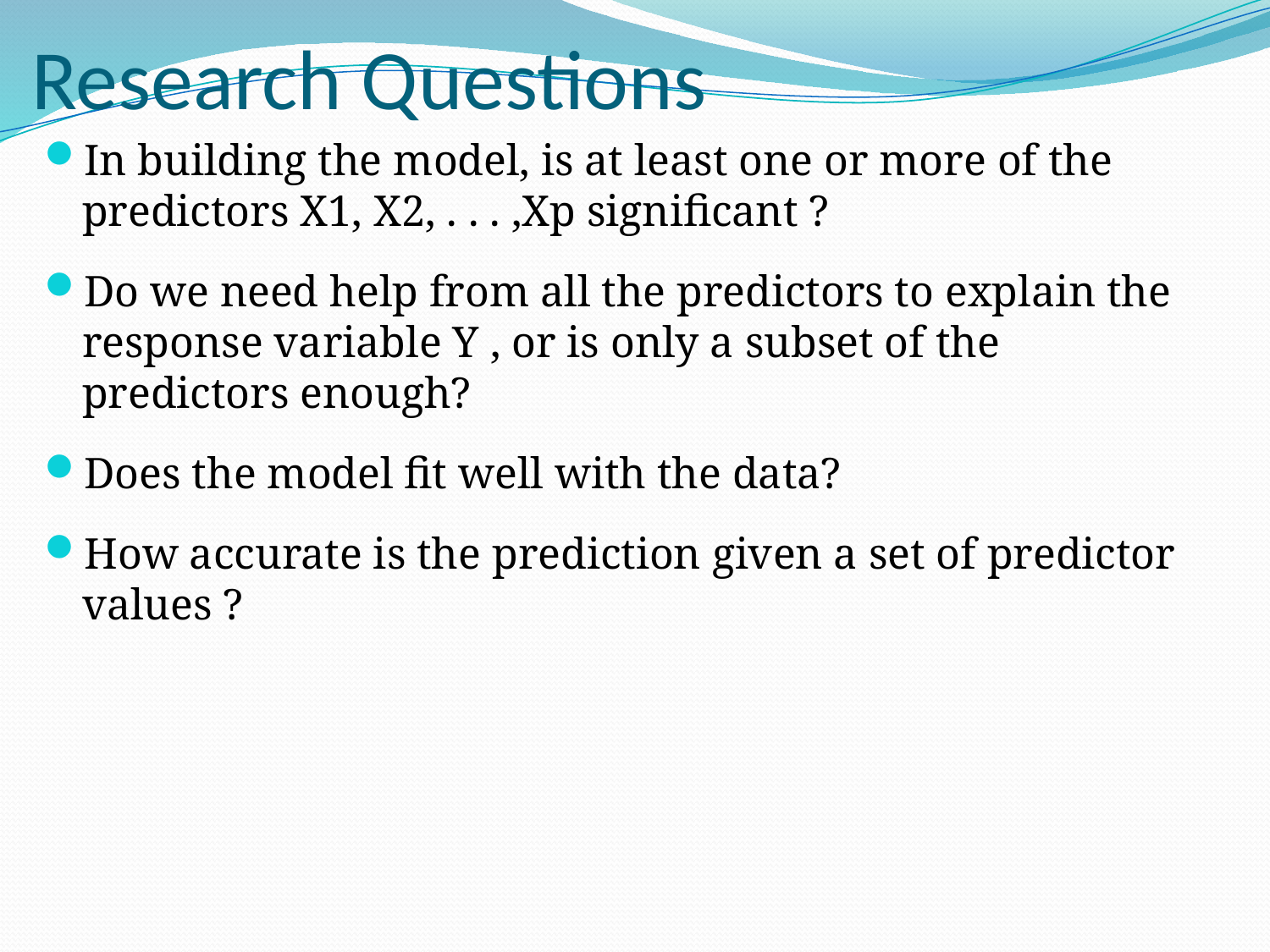

Research Questions
In building the model, is at least one or more of the predictors X1, X2, . . . ,Xp significant ?
Do we need help from all the predictors to explain the response variable Y , or is only a subset of the predictors enough?
Does the model fit well with the data?
How accurate is the prediction given a set of predictor values ?